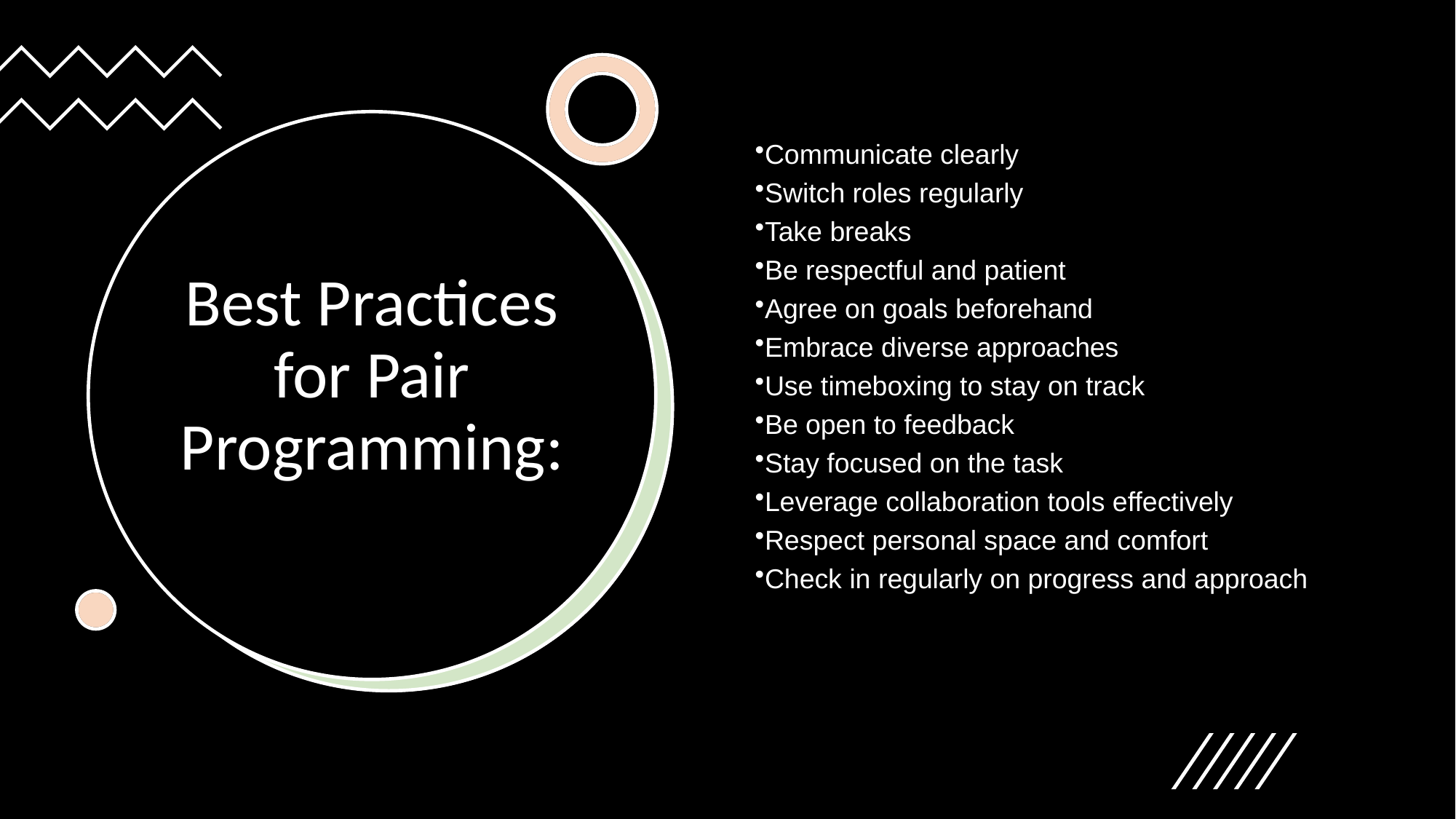

Communicate clearly
Switch roles regularly
Take breaks
Be respectful and patient
Agree on goals beforehand
Embrace diverse approaches
Use timeboxing to stay on track
Be open to feedback
Stay focused on the task
Leverage collaboration tools effectively
Respect personal space and comfort
Check in regularly on progress and approach
# Best Practices for Pair Programming: